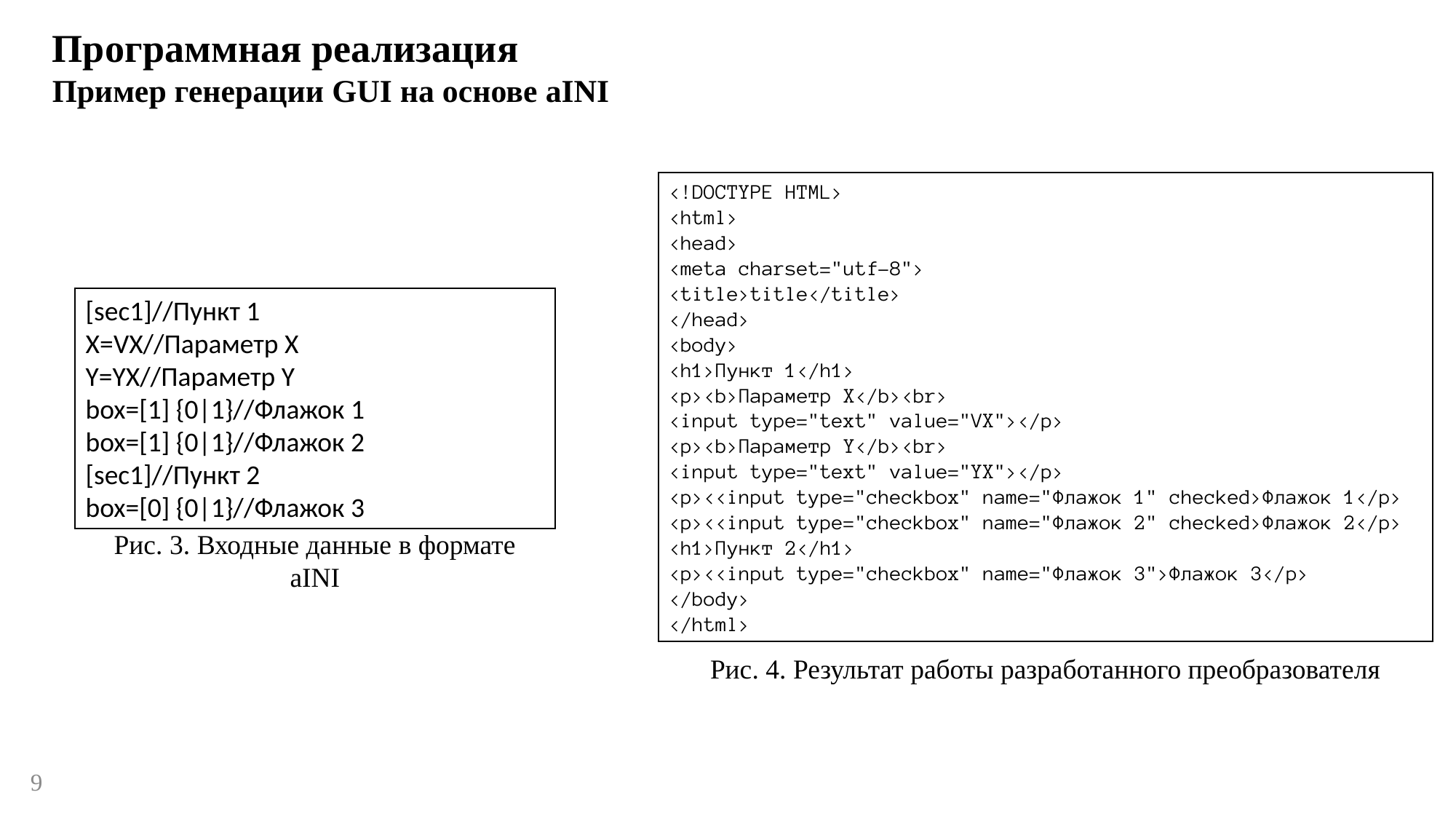

Программная реализация
Пример генерации GUI на основе aINI

<!DOCTYPE HTML>
<html>
<head>
<meta charset="utf-8">
<title>title</title>
</head>
<body>
<h1>Пункт 1</h1>
<p><b>Параметр X</b><br>
<input type="text" value="VX"></p>
<p><b>Параметр Y</b><br>
<input type="text" value="YX"></p>
<p><<input type="checkbox" name="Флажок 1" checked>Флажок 1</p>
<p><<input type="checkbox" name="Флажок 2" checked>Флажок 2</p>
<h1>Пункт 2</h1>
<p><<input type="checkbox" name="Флажок 3">Флажок 3</p>
</body>
</html>
[sec1]//Пункт 1
X=VX//Параметр X
Y=YX//Параметр Y
box=[1] {0|1}//Флажок 1
box=[1] {0|1}//Флажок 2
[sec1]//Пункт 2
box=[0] {0|1}//Флажок 3
Рис. 3. Входные данные в формате aINI
Рис. 4. Результат работы разработанного преобразователя
9